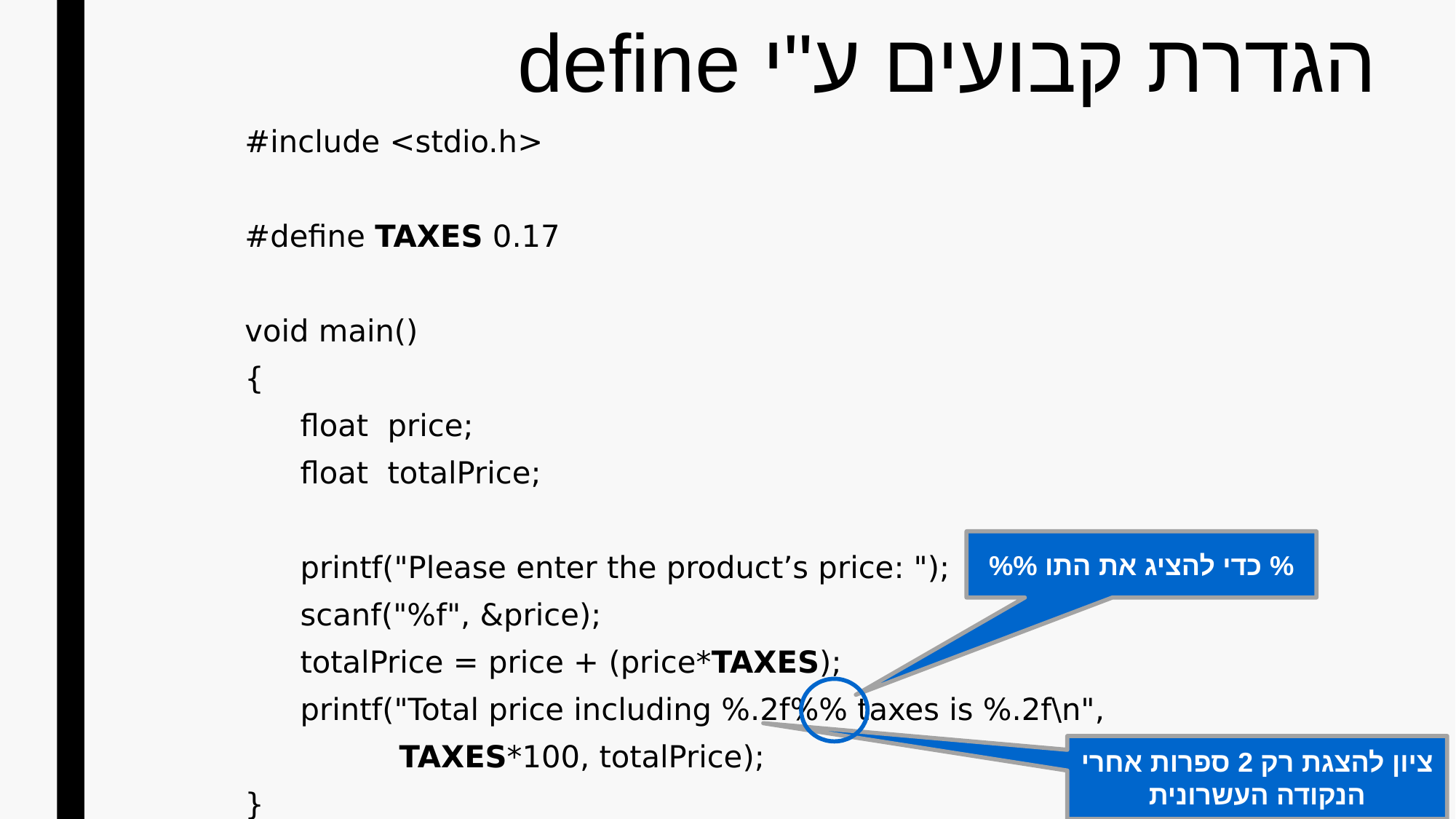

# הגדרת קבועים ע"י define
#include <stdio.h>

#define TAXES 0.17

void main()
{
	 float  price;
	 float  totalPrice;

	 printf("Please enter the product’s price: ");
	 scanf("%f", &price);
	 totalPrice = price + (price*TAXES);
	 printf("Total price including %.2f%% taxes is %.2f\n",
                TAXES*100, totalPrice);
}
%% כדי להציג את התו %

ציון להצגת רק 2 ספרות אחרי הנקודה העשרונית